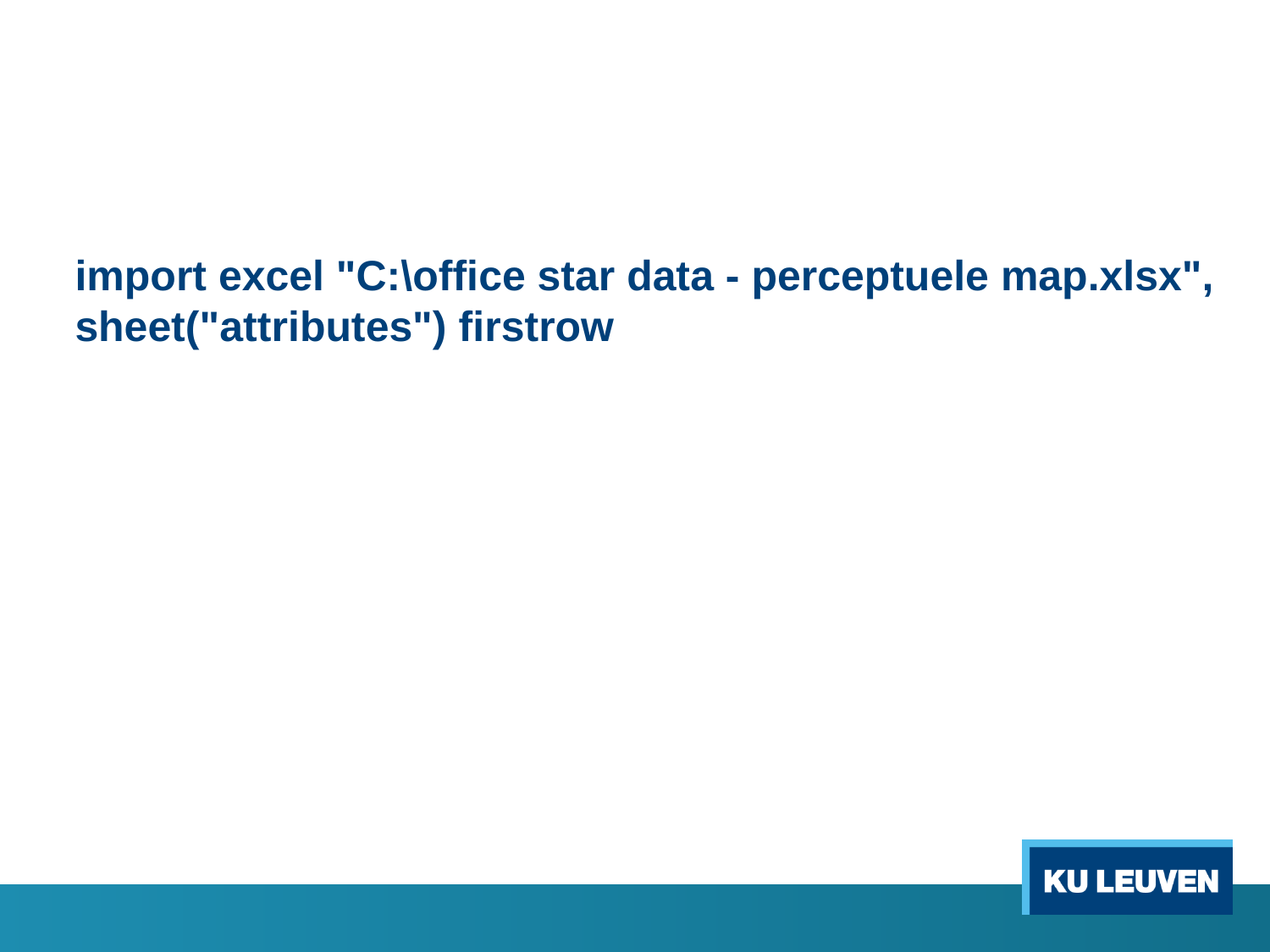

#

import excel "C:\office star data - perceptuele map.xlsx", sheet("attributes") firstrow